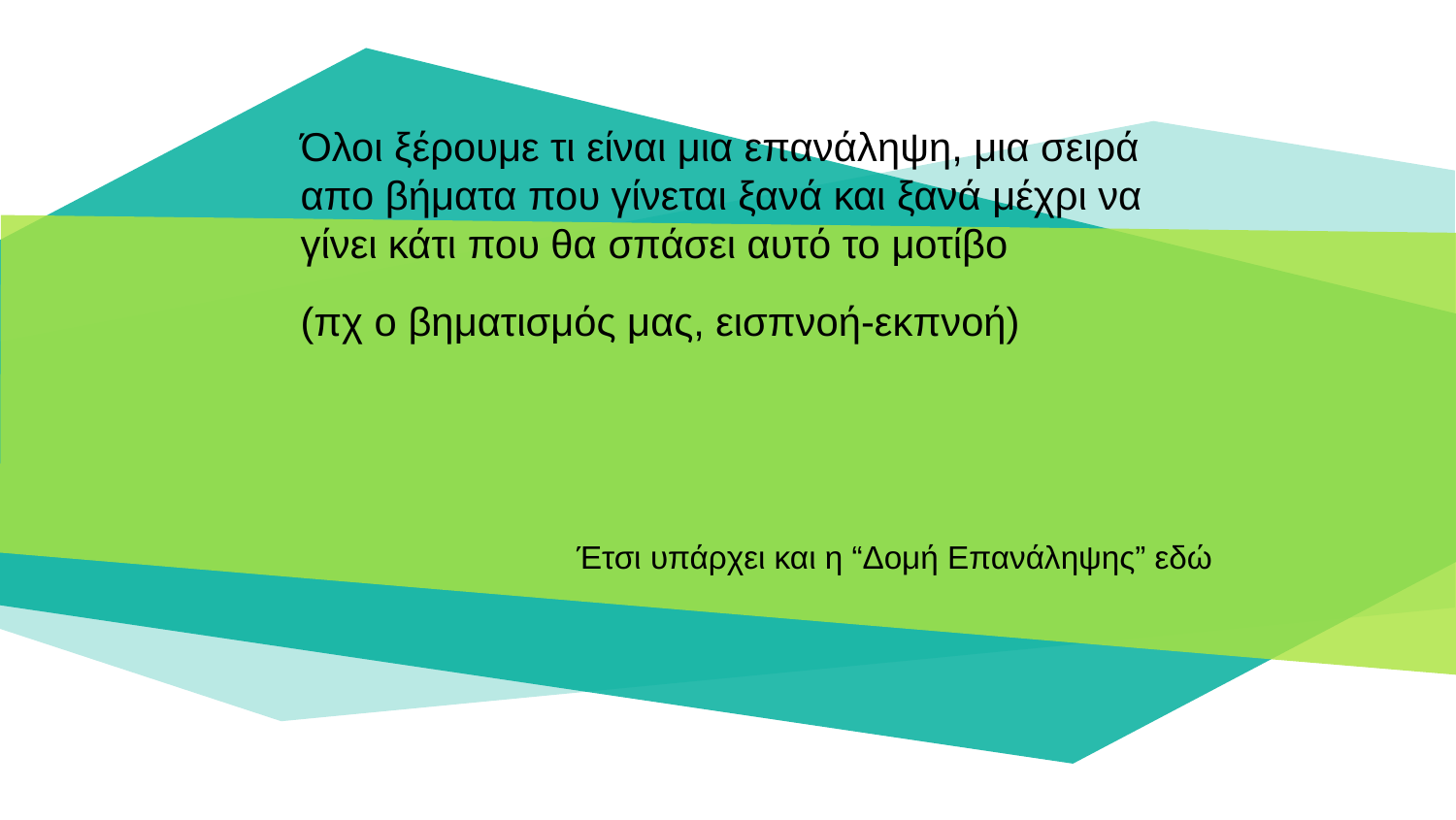

Όλοι ξέρουμε τι είναι μια επανάληψη, μια σειρά απο βήματα που γίνεται ξανά και ξανά μέχρι να γίνει κάτι που θα σπάσει αυτό το μοτίβο
(πχ ο βηματισμός μας, εισπνοή-εκπνοή)
Έτσι υπάρχει και η “Δομή Επανάληψης” εδώ